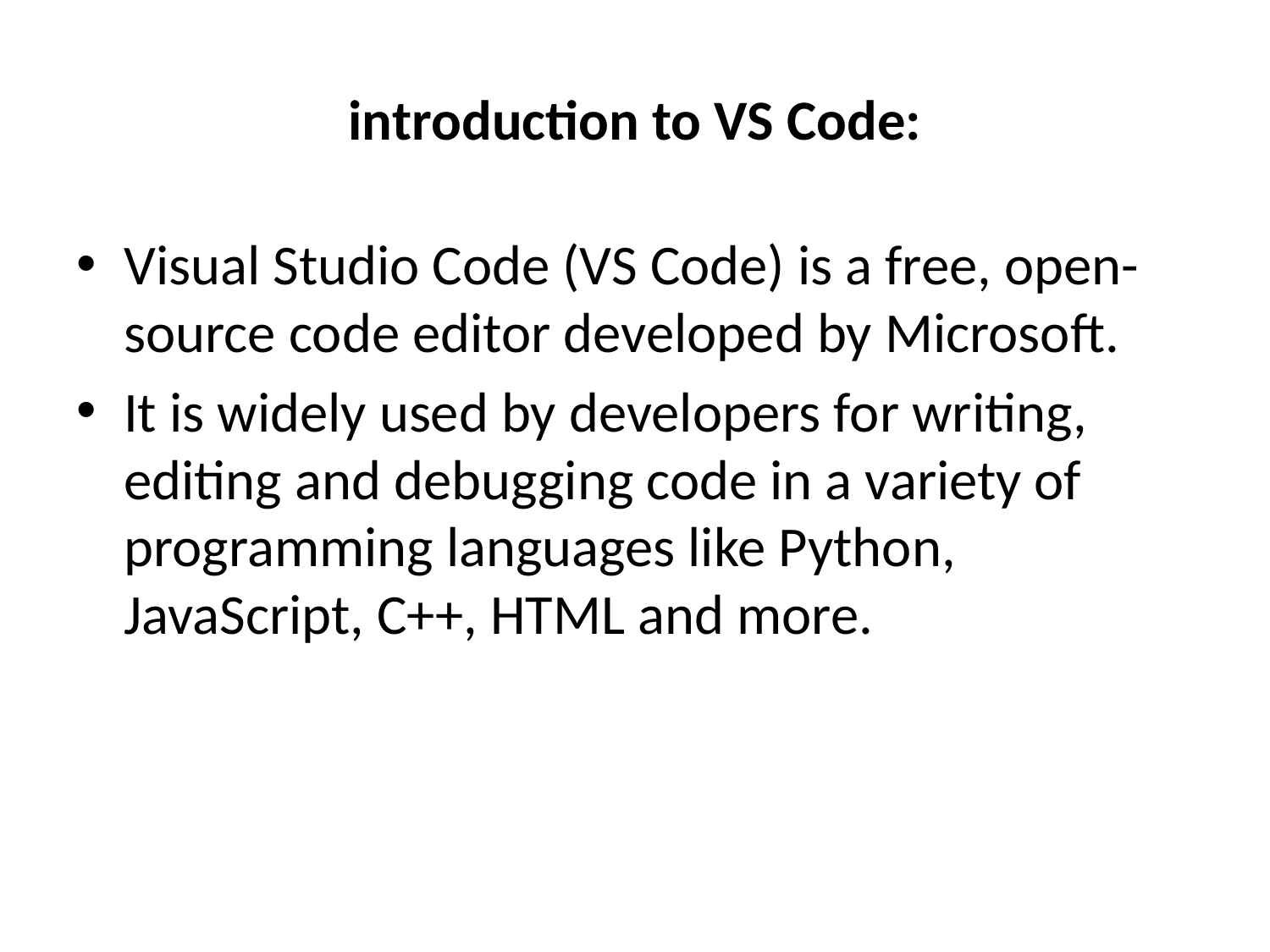

# introduction to VS Code:
Visual Studio Code (VS Code) is a free, open-source code editor developed by Microsoft.
It is widely used by developers for writing, editing and debugging code in a variety of programming languages like Python, JavaScript, C++, HTML and more.